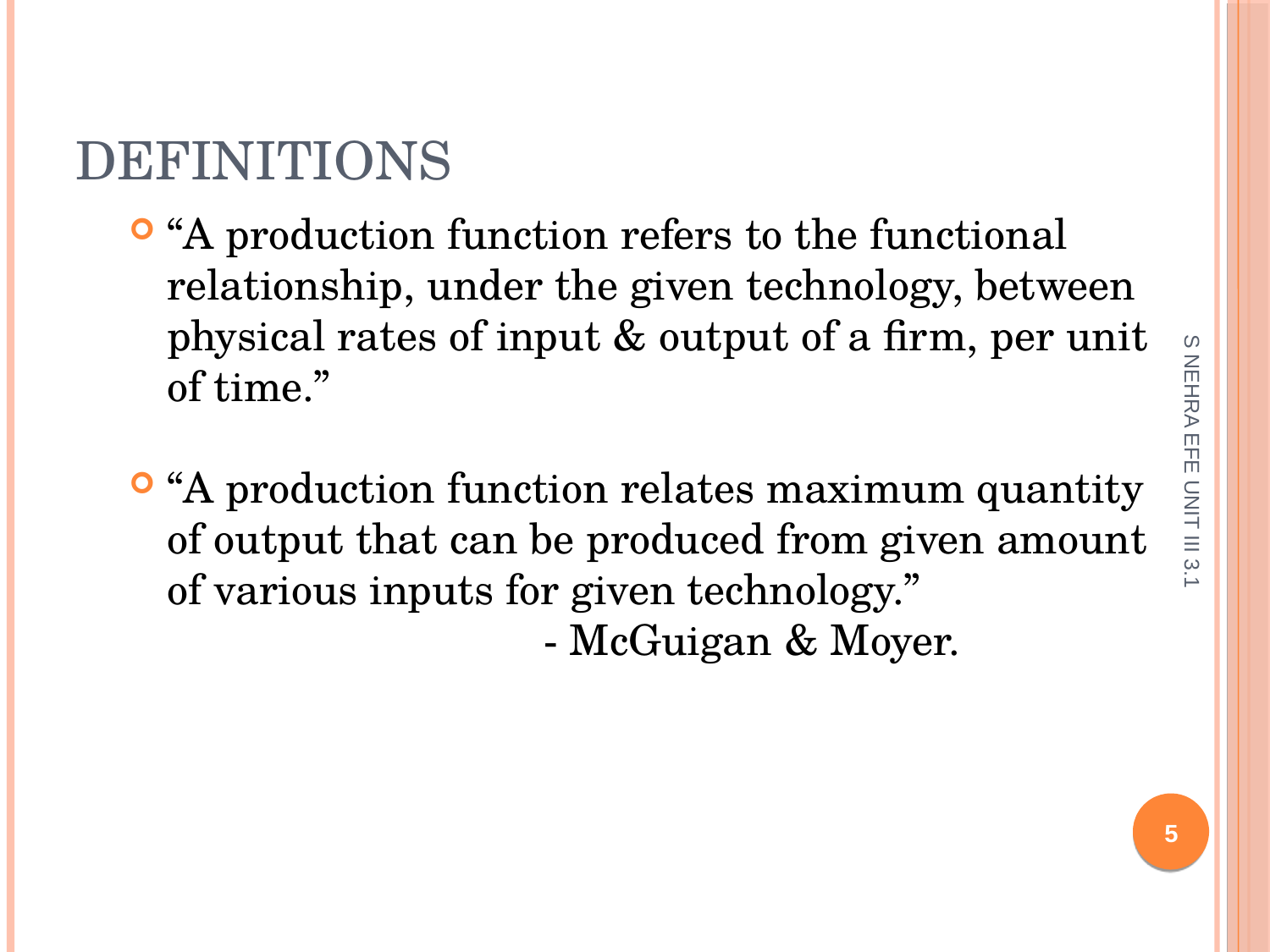

DEFINITIONS
“A production function refers to the functional relationship, under the given technology, between physical rates of input & output of a firm, per unit of time.”

“A production function relates maximum quantity of output that can be produced from given amount of various inputs for given technology.”
                                   - McGuigan & Moyer.
S NEHRA EFE UNIT III 3.1
5